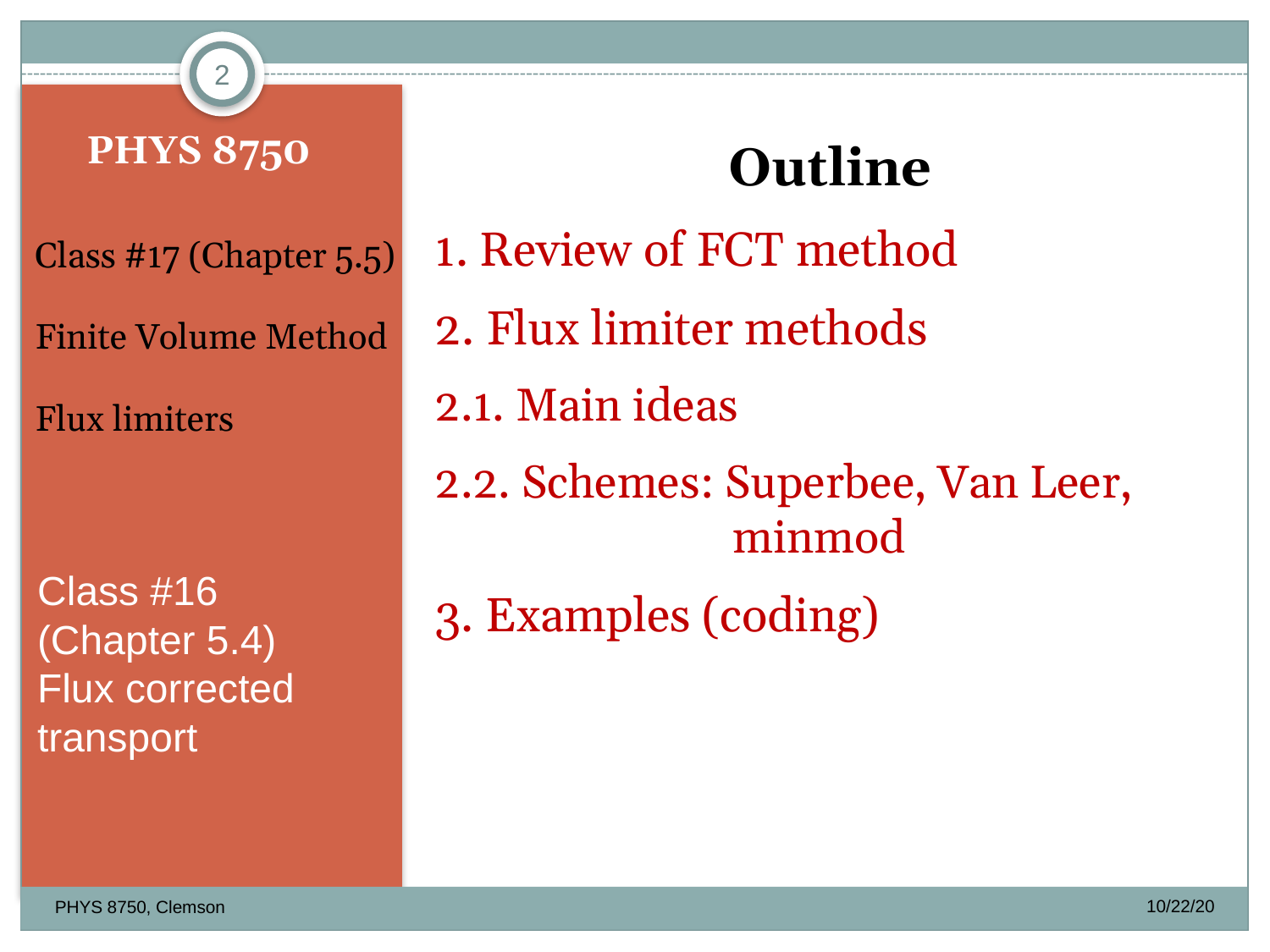

2
# PHYS 8750
Outline
1. Review of FCT method
2. Flux limiter methods
2.1. Main ideas
2.2. Schemes: Superbee, Van Leer, 			    minmod
3. Examples (coding)
Class #17 (Chapter 5.5)
Finite Volume Method
Flux limiters
Class #16
(Chapter 5.4)
Flux corrected transport
10/22/20
PHYS 8750, Clemson